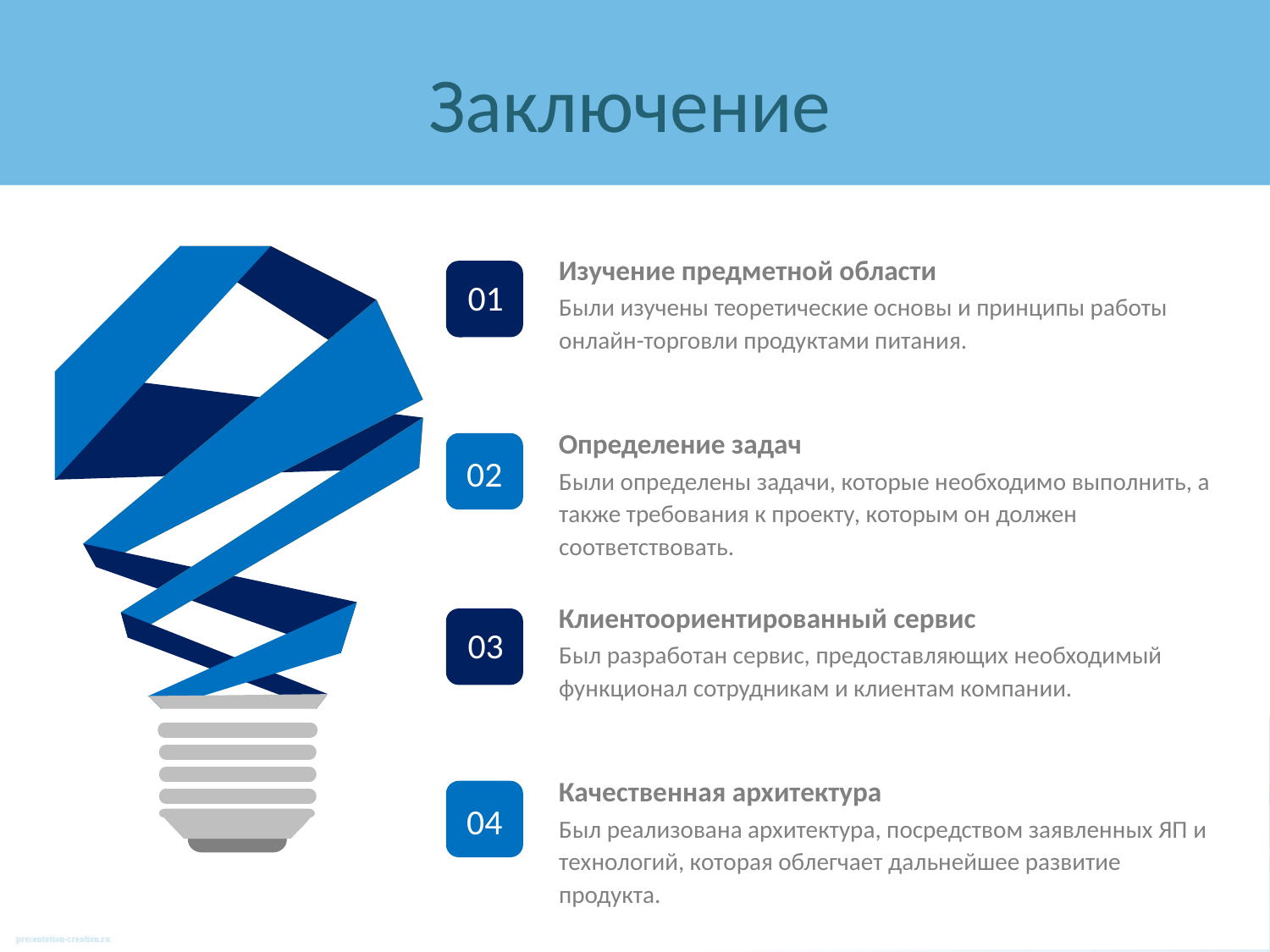

# Заключение

Изучение предметной области
Были изучены теоретические основы и принципы работы онлайн-торговли продуктами питания.

01

Определение задач
Были определены задачи, которые необходимо выполнить, а также требования к проекту, которым он должен соответствовать.

02

Клиентоориентированный сервис
Был разработан сервис, предоставляющих необходимый функционал сотрудникам и клиентам компании.

03

Качественная архитектура
Был реализована архитектура, посредством заявленных ЯП и технологий, которая облегчает дальнейшее развитие продукта.

04